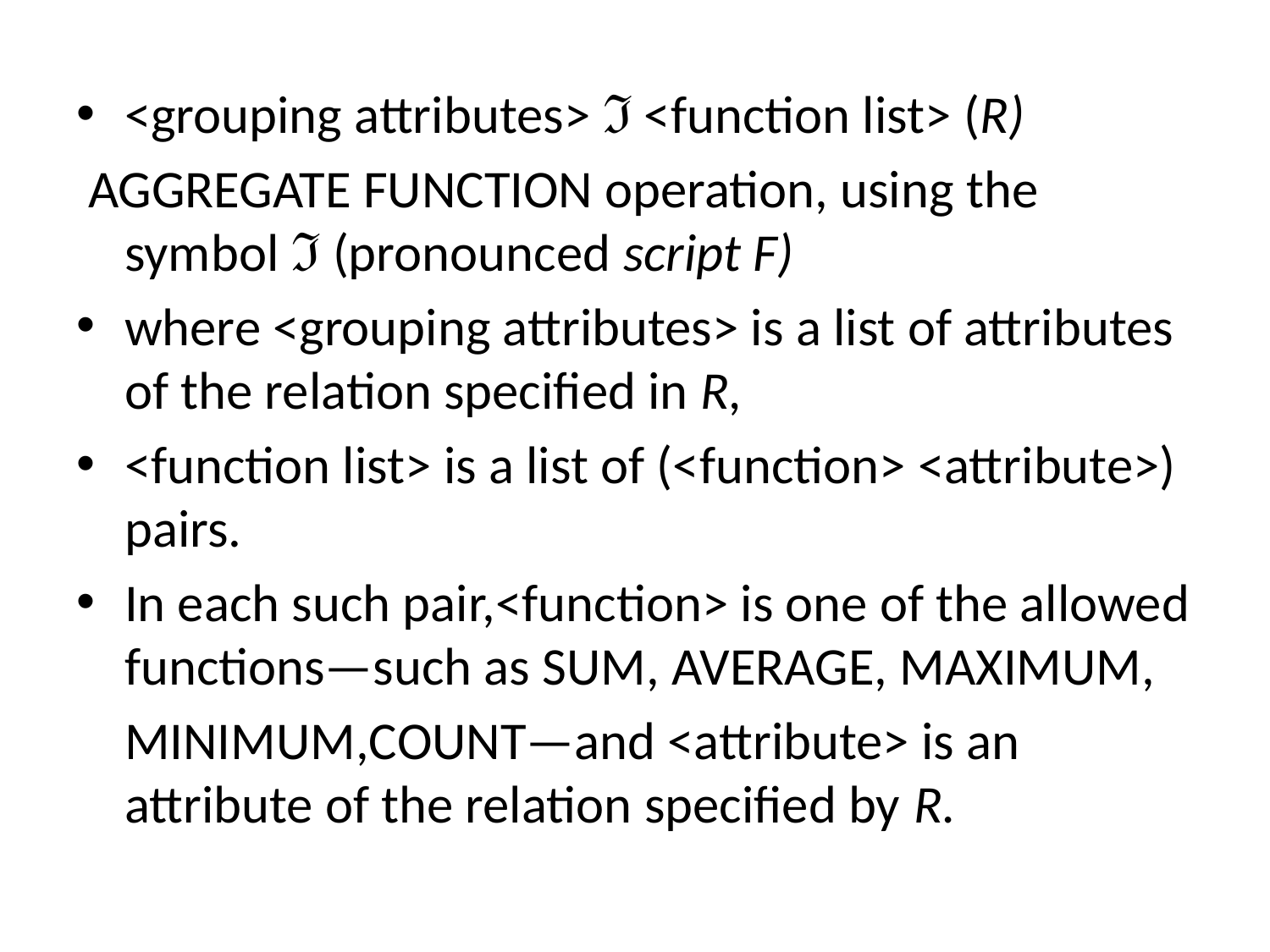

<grouping attributes> ℑ <function list> (R)
 AGGREGATE FUNCTION operation, using the symbol ℑ (pronounced script F)
where <grouping attributes> is a list of attributes of the relation specified in R,
<function list> is a list of (<function> <attribute>) pairs.
In each such pair,<function> is one of the allowed functions—such as SUM, AVERAGE, MAXIMUM,
    MINIMUM,COUNT—and <attribute> is an attribute of the relation specified by R.